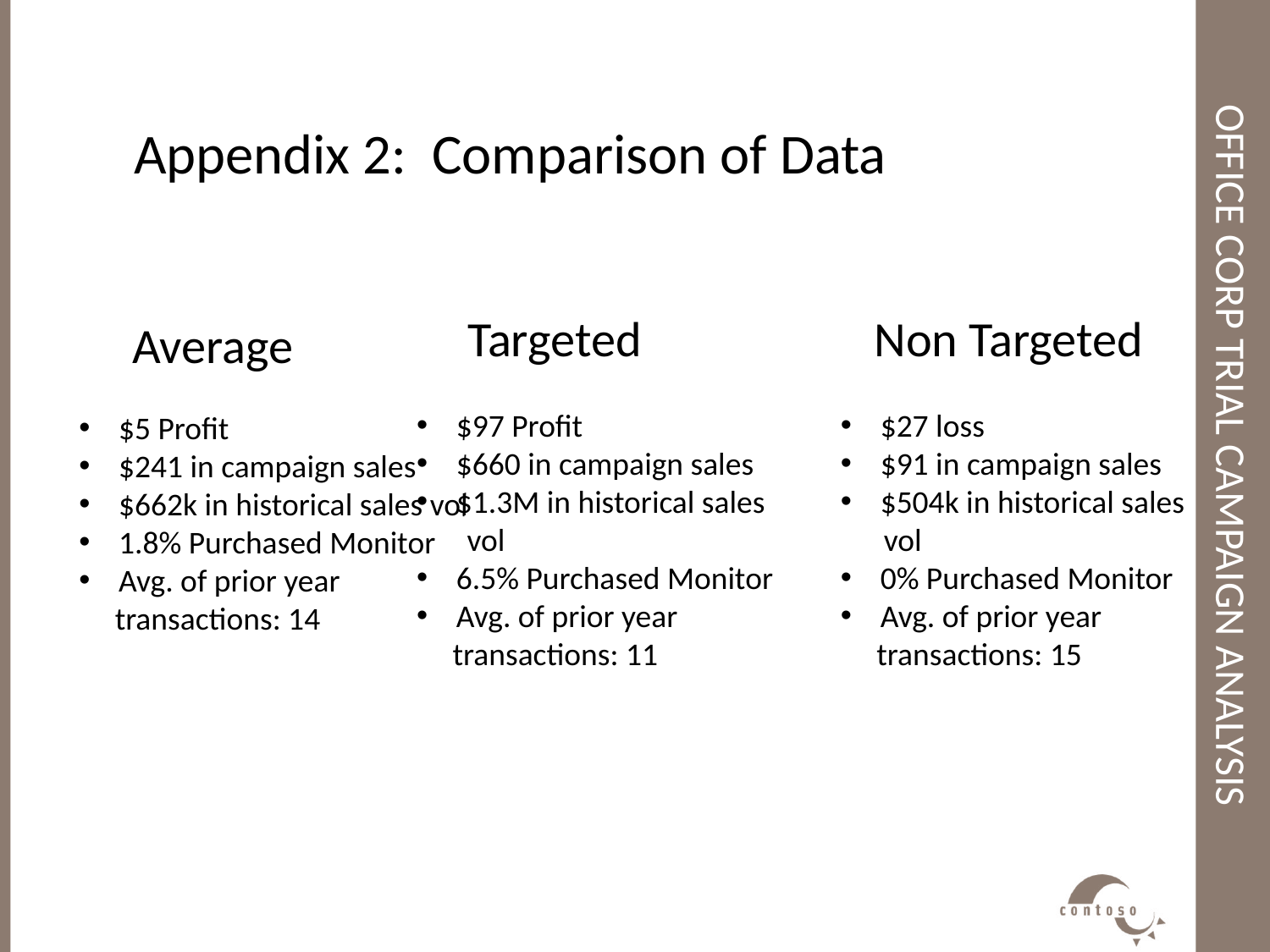

# Office Corp trial campaign analysis
Appendix 2:  Comparison of Data
Appendix 2 - Analysis Results
Non Targeted
Targeted
Average

$97 Profit
$660 in campaign sales
$1.3M in historical sales
       vol
6.5% Purchased Monitor
Avg. of prior year
     transactions: 11

$27 loss
$91 in campaign sales
$504k in historical sales
      vol
0% Purchased Monitor
Avg. of prior year
     transactions: 15

$5 Profit
$241 in campaign sales
$662k in historical sales vol
1.8% Purchased Monitor
Avg. of prior year
     transactions: 14